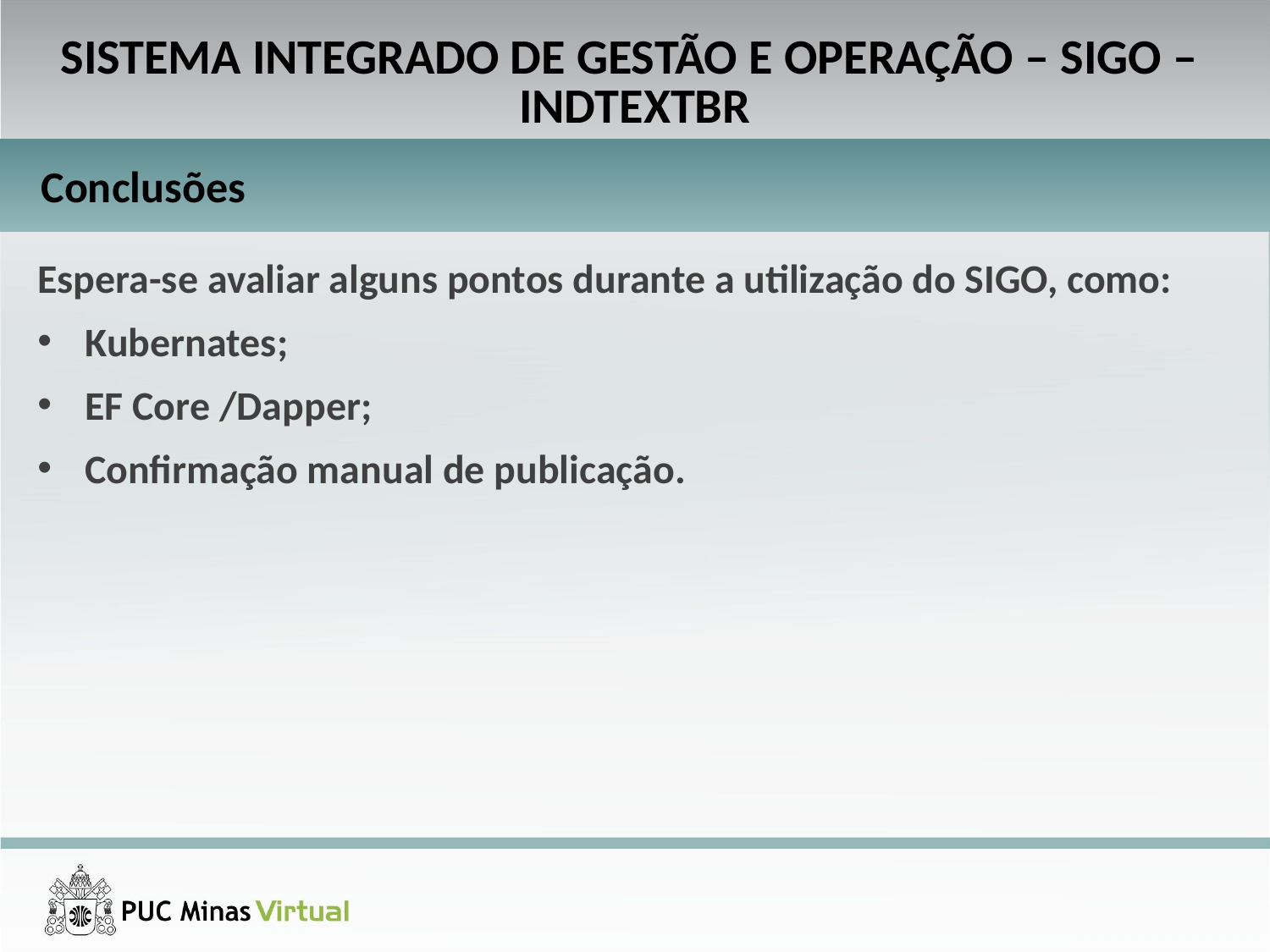

SISTEMA INTEGRADO DE GESTÃO E OPERAÇÃO – SIGO –
INDTEXTBR

Conclusões
Espera-se avaliar alguns pontos durante a utilização do SIGO, como:
Kubernates;
EF Core /Dapper;
Confirmação manual de publicação.